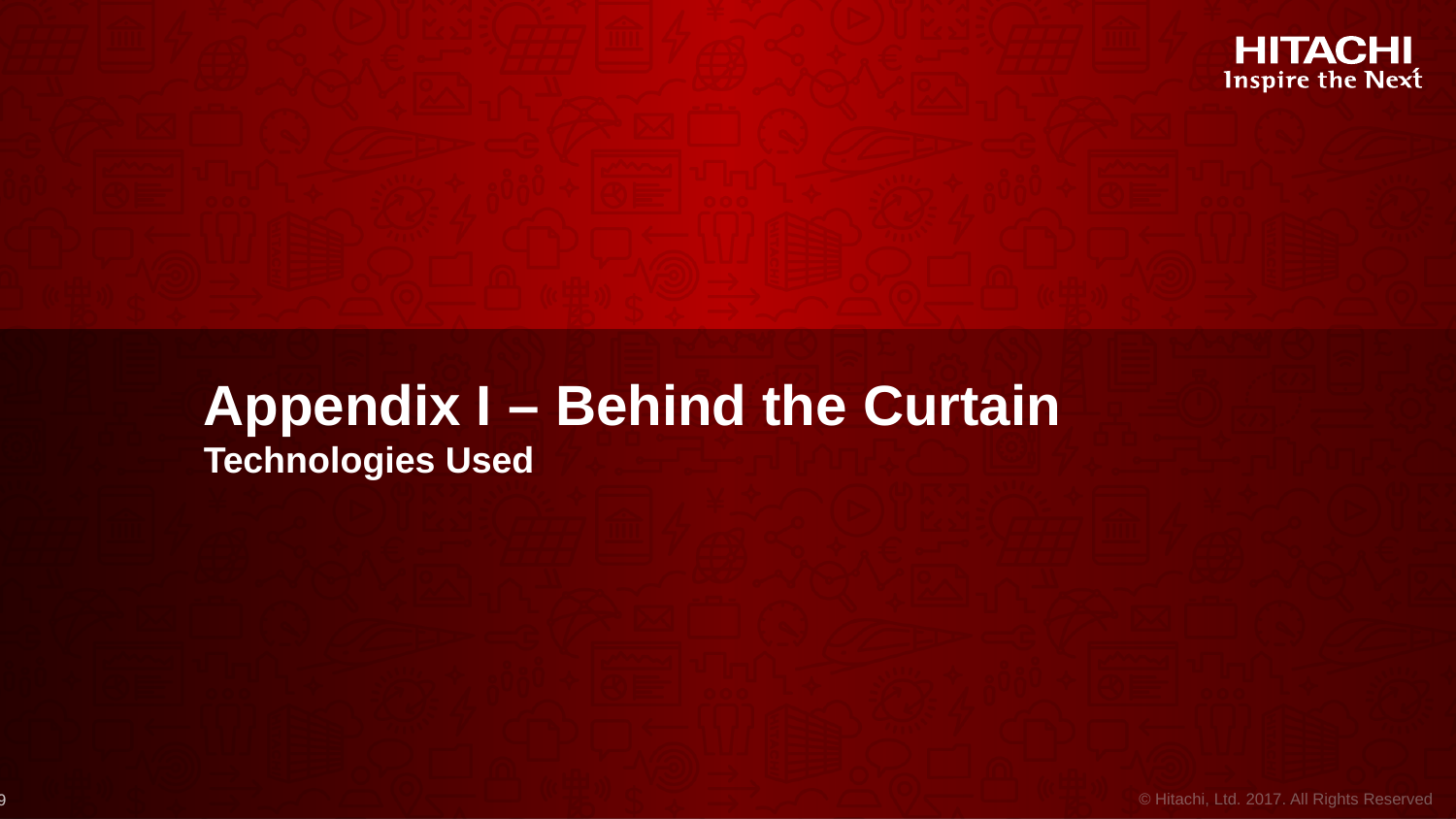

# Appendix I – Behind the Curtain Technologies Used